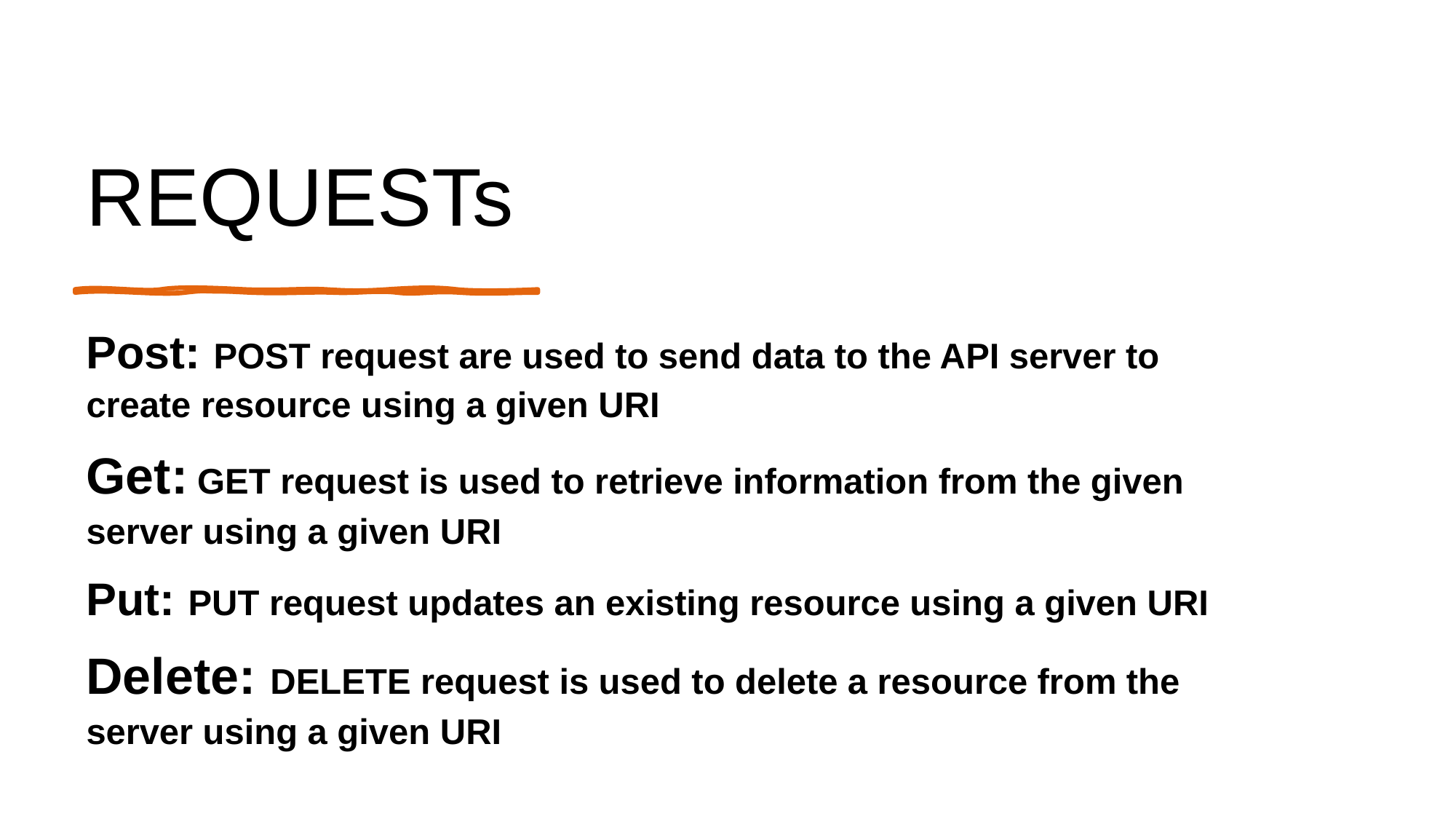

# REQUESTs
Post: POST request are used to send data to the API server to create resource using a given URI
Get: GET request is used to retrieve information from the given server using a given URI
Put: PUT request updates an existing resource using a given URI
Delete: DELETE request is used to delete a resource from the server using a given URI